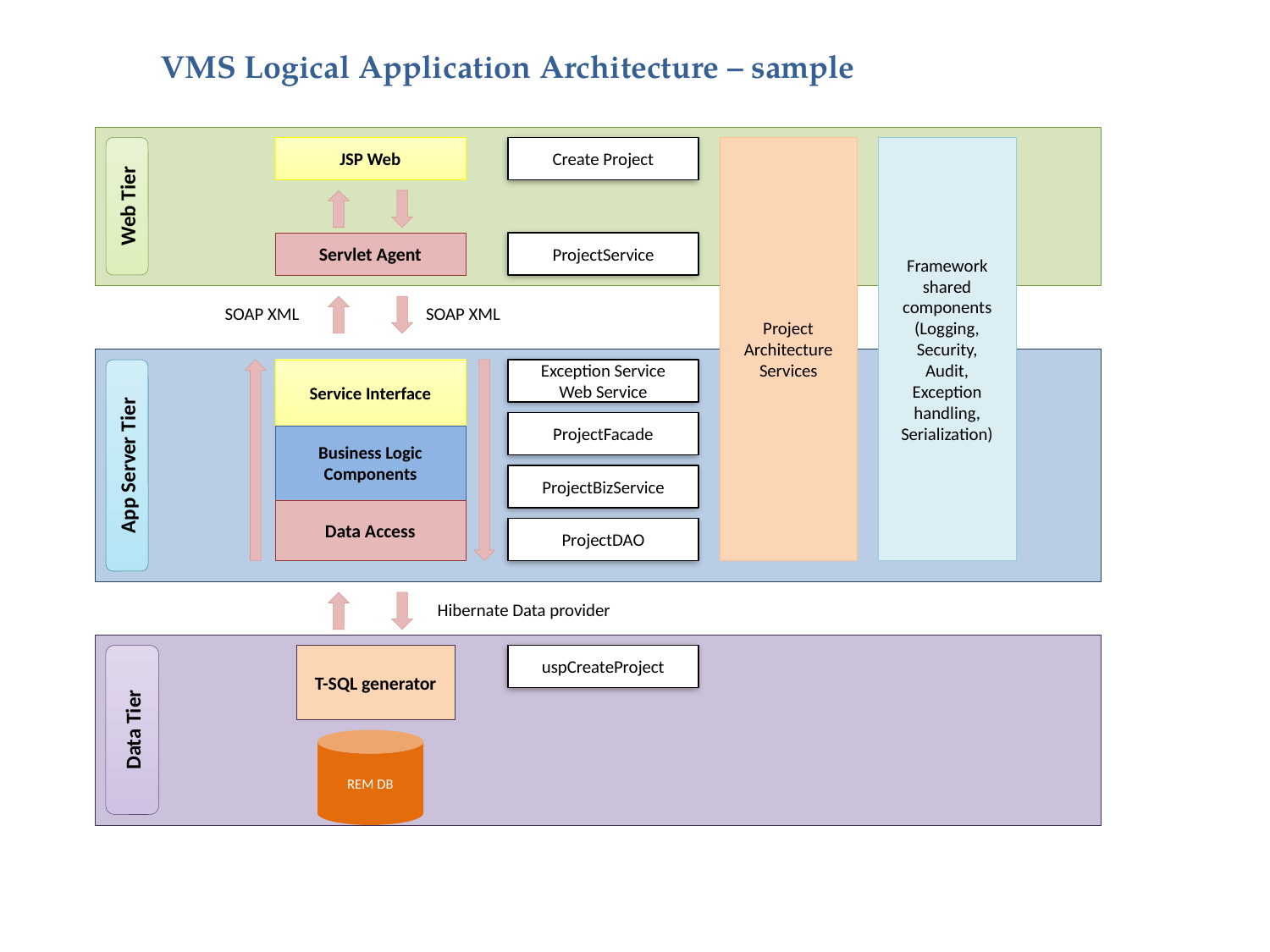

VMS Logical Application Architecture – sample

Web Tier
JSP Web
Create Project
Project
Architecture Services
Framework shared components
(Logging,
Security,
Audit,
Exception handling,
Serialization)

Servlet Agent
ProjectService
SOAP XML
SOAP XML

App Server Tier
Service Interface
Exception Service
Web Service
ProjectFacade
Business Logic
Components

ProjectBizService
Data Access
ProjectDAO
Hibernate Data provider

Data Tier
T-SQL generator
uspCreateProject
REM DB